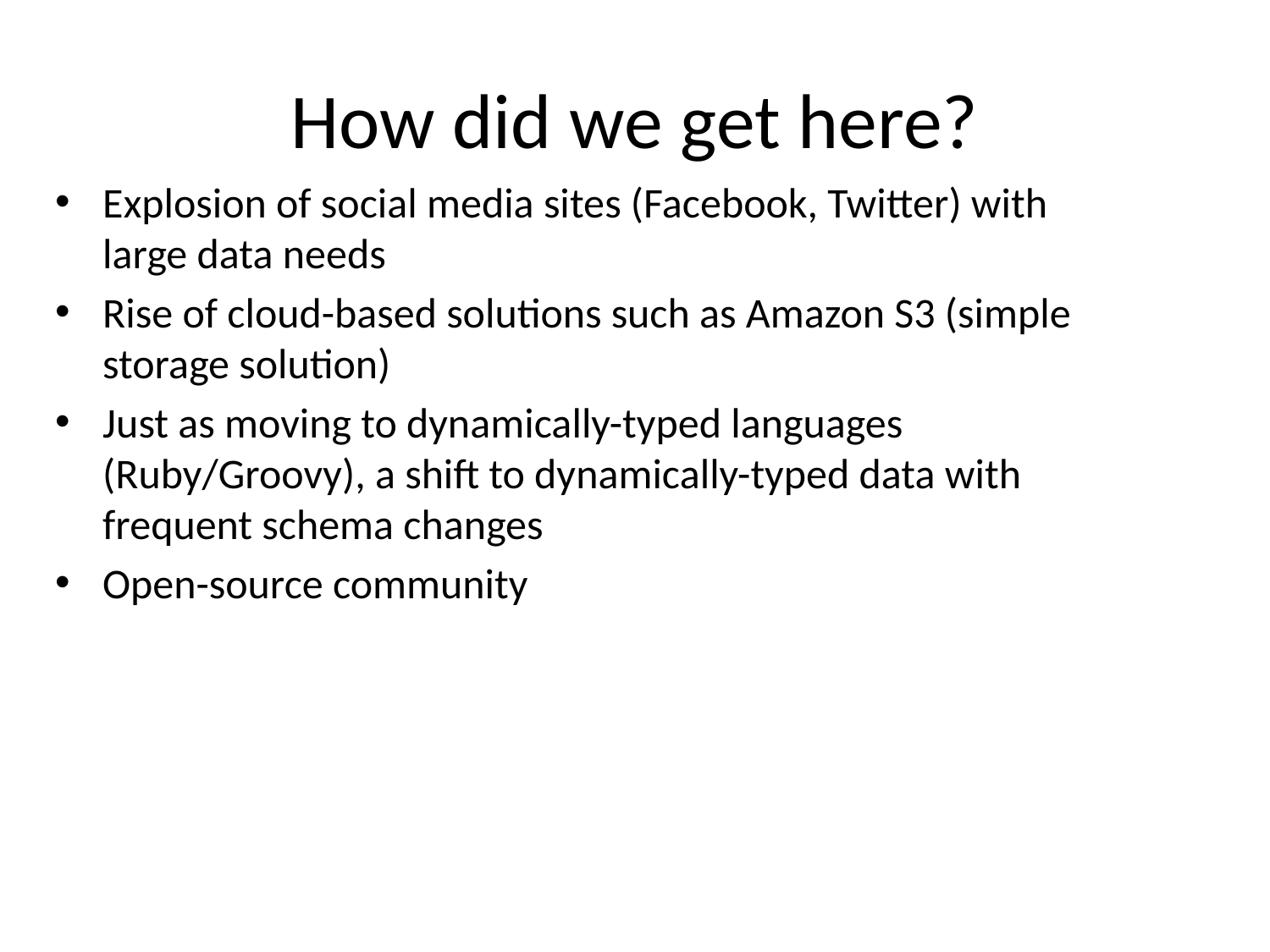

# How did we get here?
Explosion of social media sites (Facebook, Twitter) with large data needs
Rise of cloud-based solutions such as Amazon S3 (simple storage solution)
Just as moving to dynamically-typed languages (Ruby/Groovy), a shift to dynamically-typed data with frequent schema changes
Open-source community